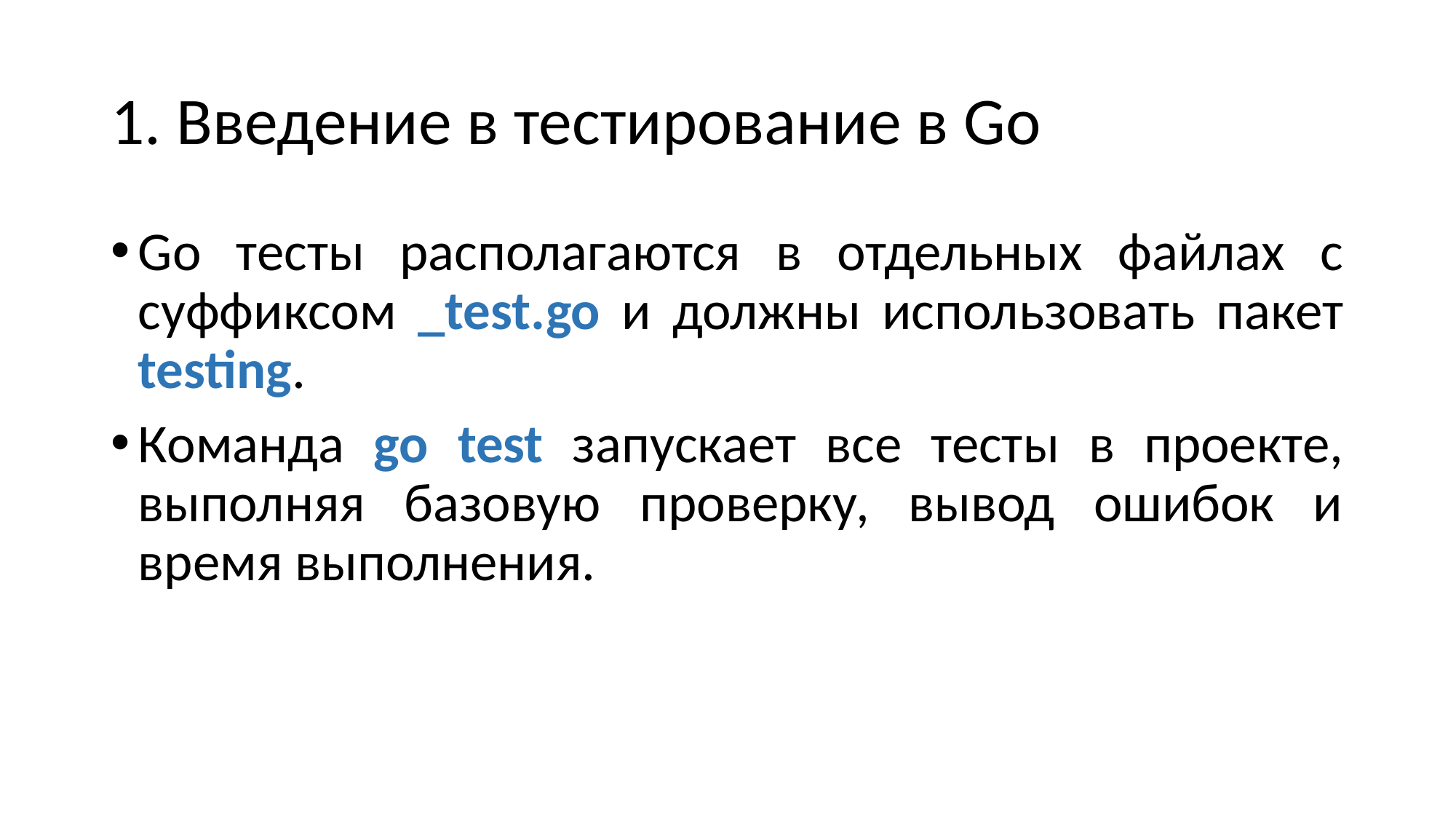

# 1. Введение в тестирование в Go
Go тесты располагаются в отдельных файлах с суффиксом _test.go и должны использовать пакет testing.
Команда go test запускает все тесты в проекте, выполняя базовую проверку, вывод ошибок и время выполнения.